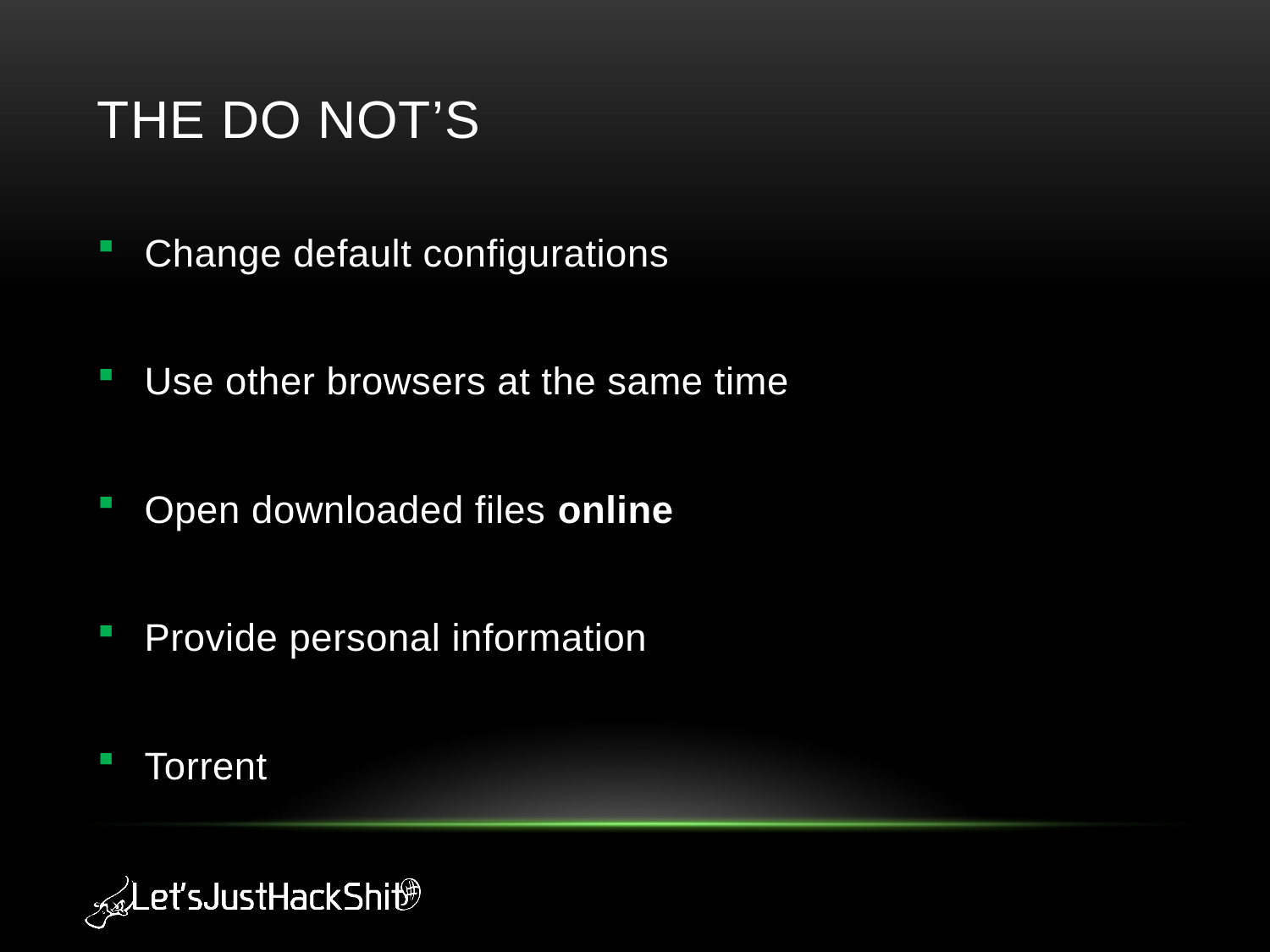

# The Do Not’s
Change default configurations

Use other browsers at the same time

Open downloaded files online

Provide personal information

Torrent